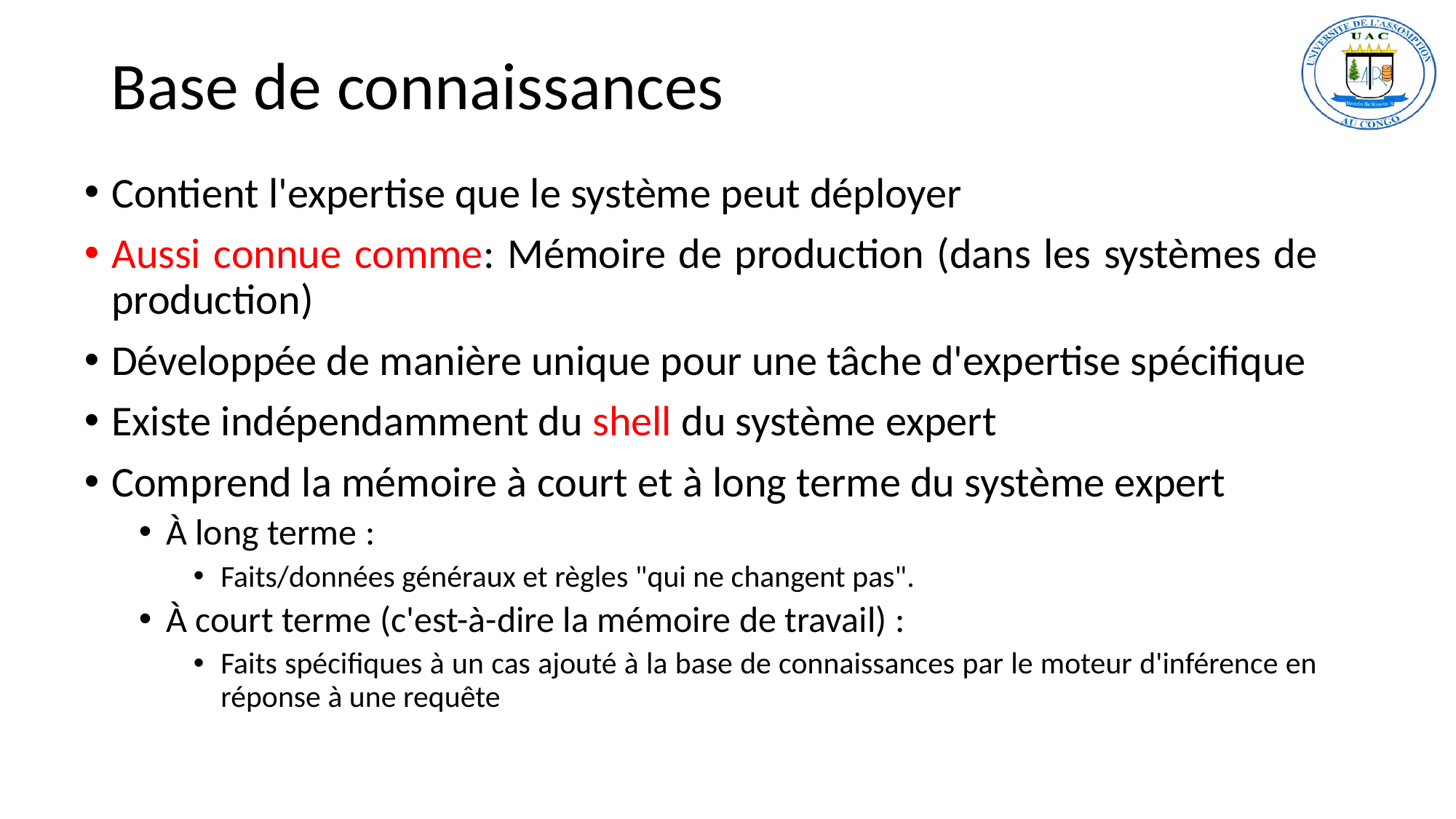

# Base de connaissances
Contient l'expertise que le système peut déployer
Aussi connue comme: Mémoire de production (dans les systèmes de production)
Développée de manière unique pour une tâche d'expertise spécifique
Existe indépendamment du shell du système expert
Comprend la mémoire à court et à long terme du système expert
À long terme :
Faits/données généraux et règles "qui ne changent pas".
À court terme (c'est-à-dire la mémoire de travail) :
Faits spécifiques à un cas ajouté à la base de connaissances par le moteur d'inférence en réponse à une requête